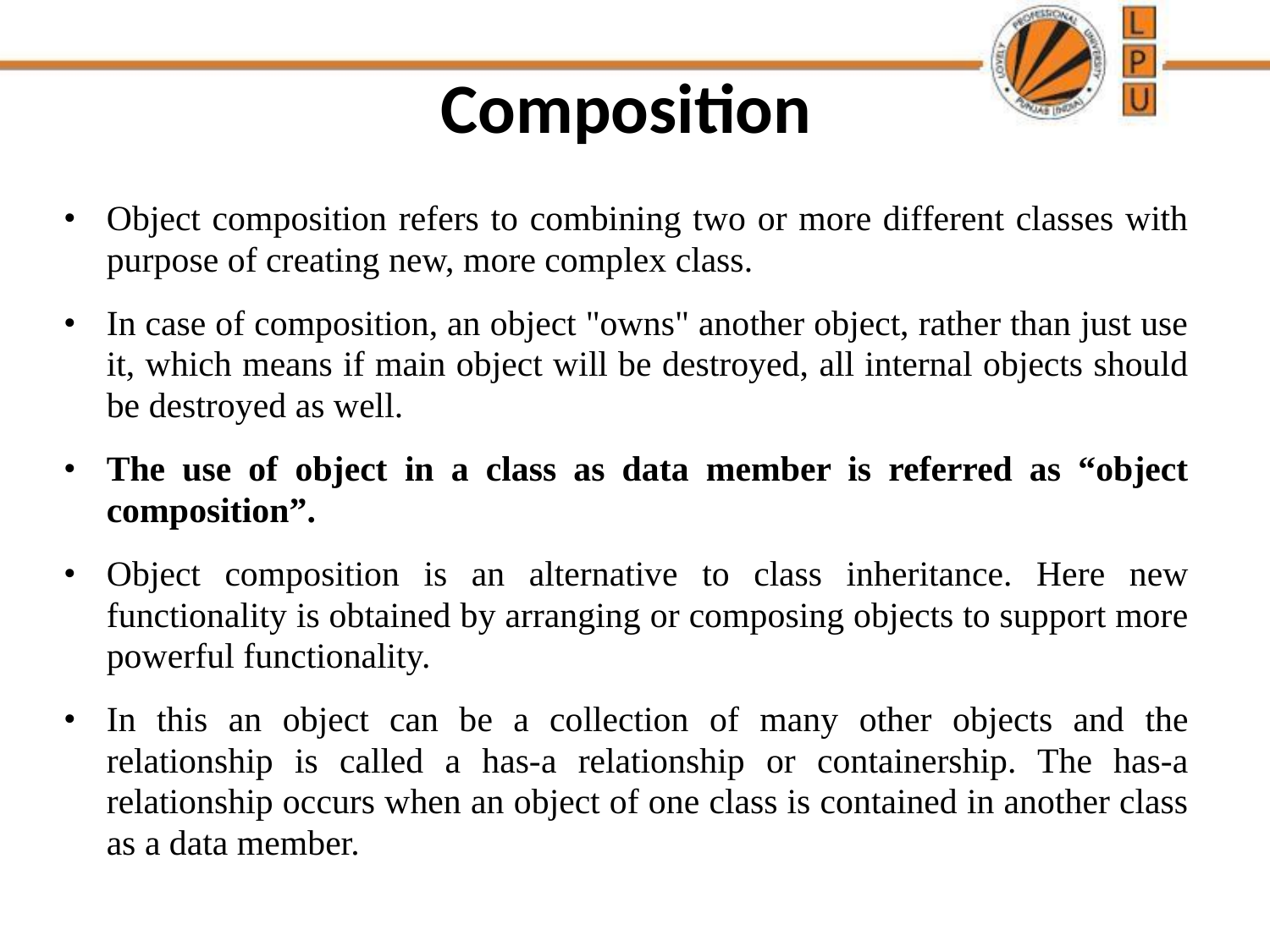

# Composition
Object composition refers to combining two or more different classes with purpose of creating new, more complex class.
In case of composition, an object "owns" another object, rather than just use it, which means if main object will be destroyed, all internal objects should be destroyed as well.
The use of object in a class as data member is referred as “object composition”.
Object composition is an alternative to class inheritance. Here new functionality is obtained by arranging or composing objects to support more powerful functionality.
In this an object can be a collection of many other objects and the relationship is called a has-a relationship or containership. The has-a relationship occurs when an object of one class is contained in another class as a data member.